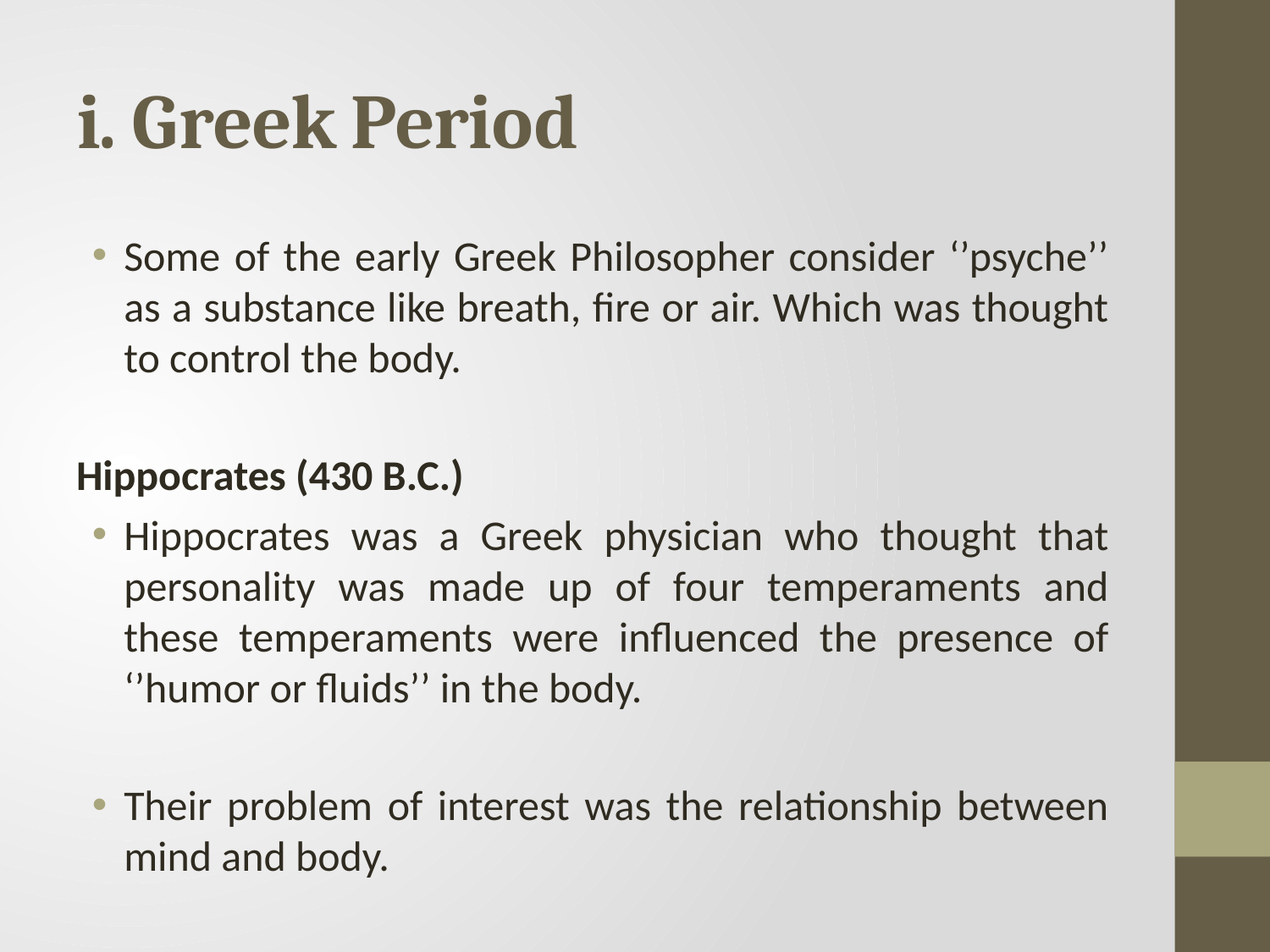

# i. Greek Period
Some of the early Greek Philosopher consider ‘’psyche’’ as a substance like breath, fire or air. Which was thought to control the body.

Hippocrates (430 B.C.)
Hippocrates was a Greek physician who thought that personality was made up of four temperaments and these temperaments were influenced the presence of ‘’humor or fluids’’ in the body.

Their problem of interest was the relationship between mind and body.